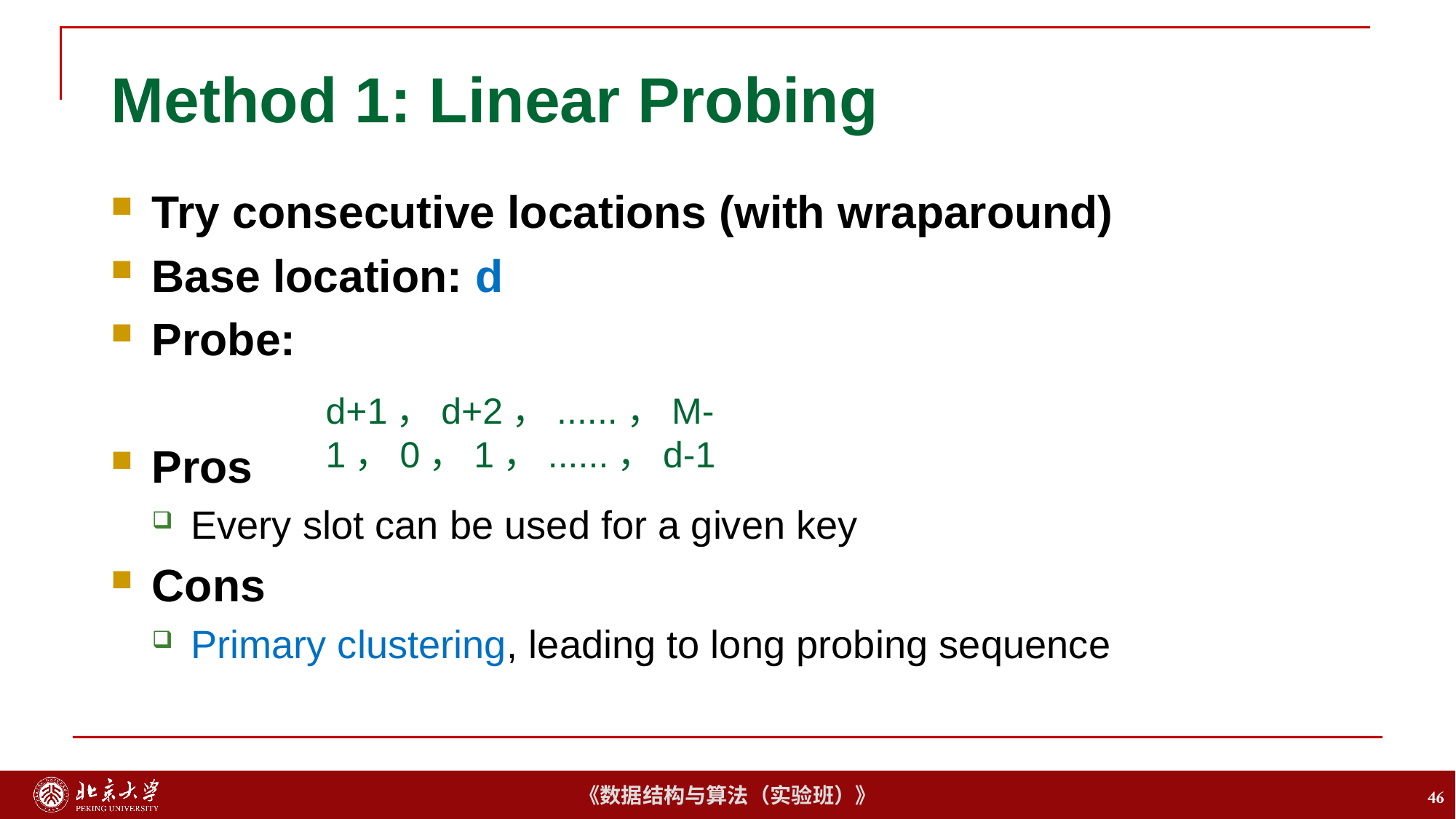

# Method 1: Linear Probing
Try consecutive locations (with wraparound)
Base location: d
Probe:

Pros
Every slot can be used for a given key
Cons
Primary clustering, leading to long probing sequence
d+1，d+2，......，M-1，0，1，......，d-1
46